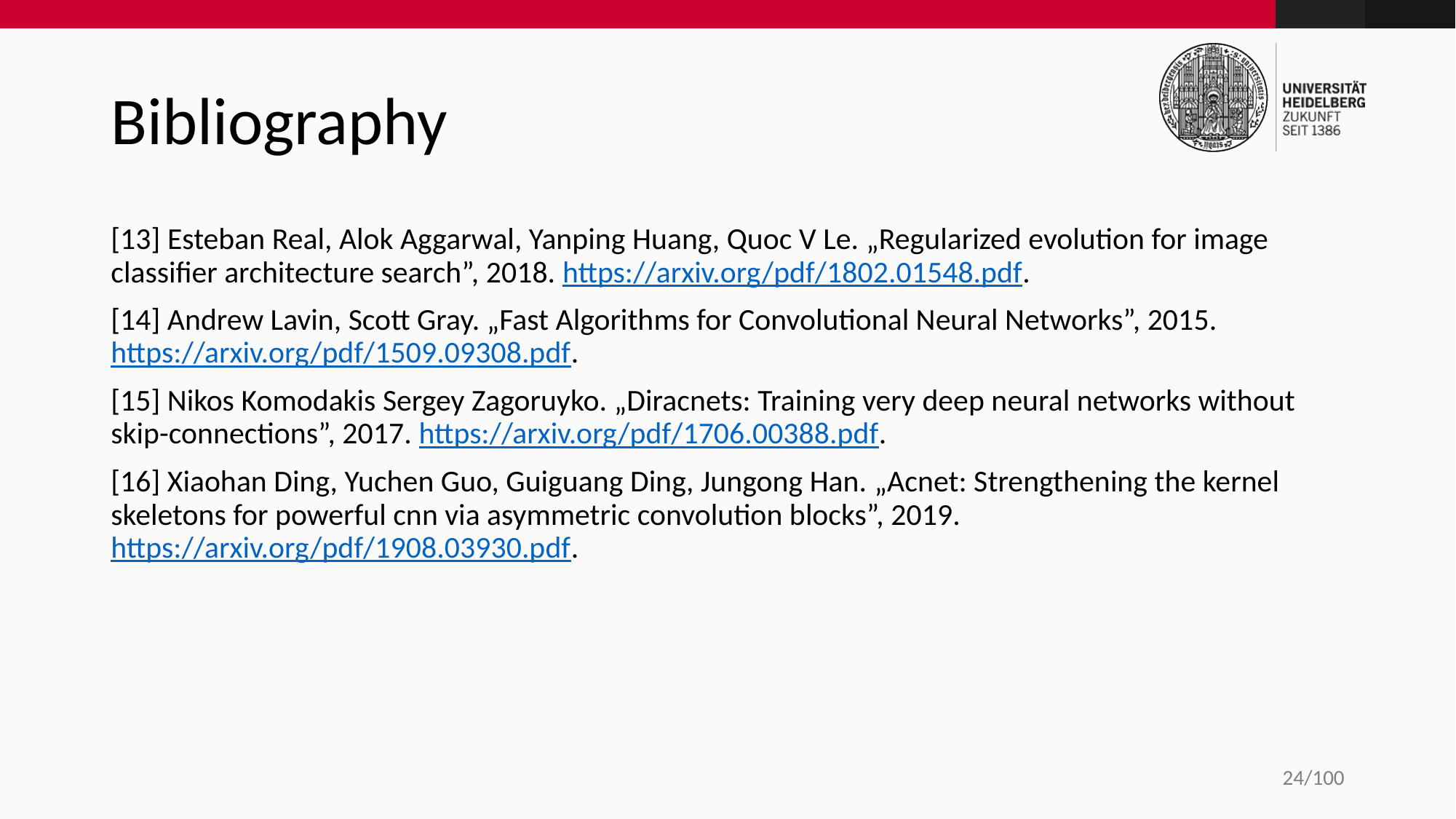

# Bibliography
[13] Esteban Real, Alok Aggarwal, Yanping Huang, Quoc V Le. „Regularized evolution for image classifier architecture search”, 2018. https://arxiv.org/pdf/1802.01548.pdf.
[14] Andrew Lavin, Scott Gray. „Fast Algorithms for Convolutional Neural Networks”, 2015. https://arxiv.org/pdf/1509.09308.pdf.
[15] Nikos Komodakis Sergey Zagoruyko. „Diracnets: Training very deep neural networks without skip-connections”, 2017. https://arxiv.org/pdf/1706.00388.pdf.
[16] Xiaohan Ding, Yuchen Guo, Guiguang Ding, Jungong Han. „Acnet: Strengthening the kernel skeletons for powerful cnn via asymmetric convolution blocks”, 2019. https://arxiv.org/pdf/1908.03930.pdf.